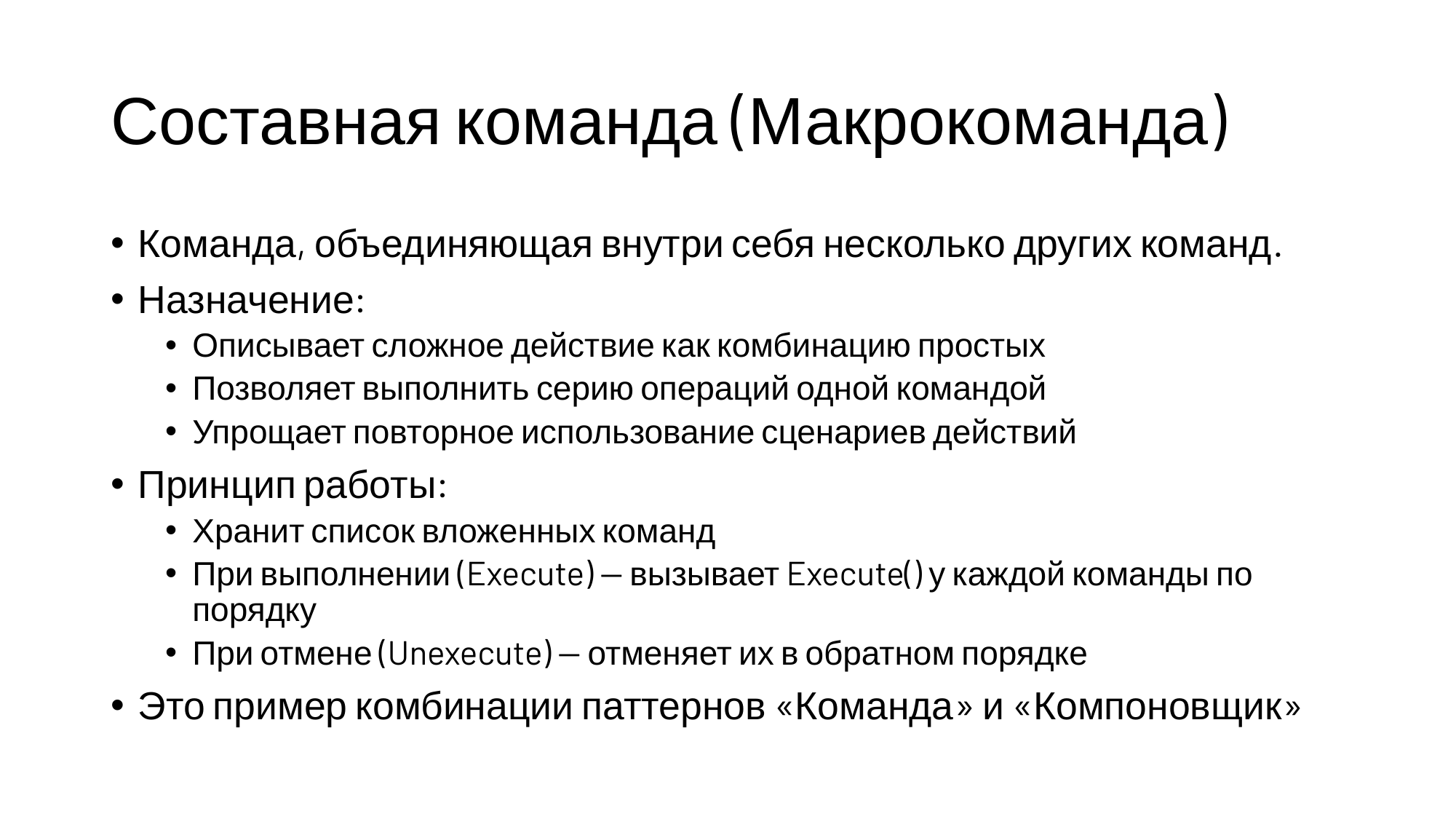

# Составная команда (Макрокоманда)
Команда, объединяющая внутри себя несколько других команд.
Назначение:
Описывает сложное действие как комбинацию простых
Позволяет выполнить серию операций одной командой
Упрощает повторное использование сценариев действий
Принцип работы:
Хранит список вложенных команд
При выполнении (Execute) — вызывает Execute() у каждой команды по порядку
При отмене (Unexecute) — отменяет их в обратном порядке
Это пример комбинации паттернов «Команда» и «Компоновщик»